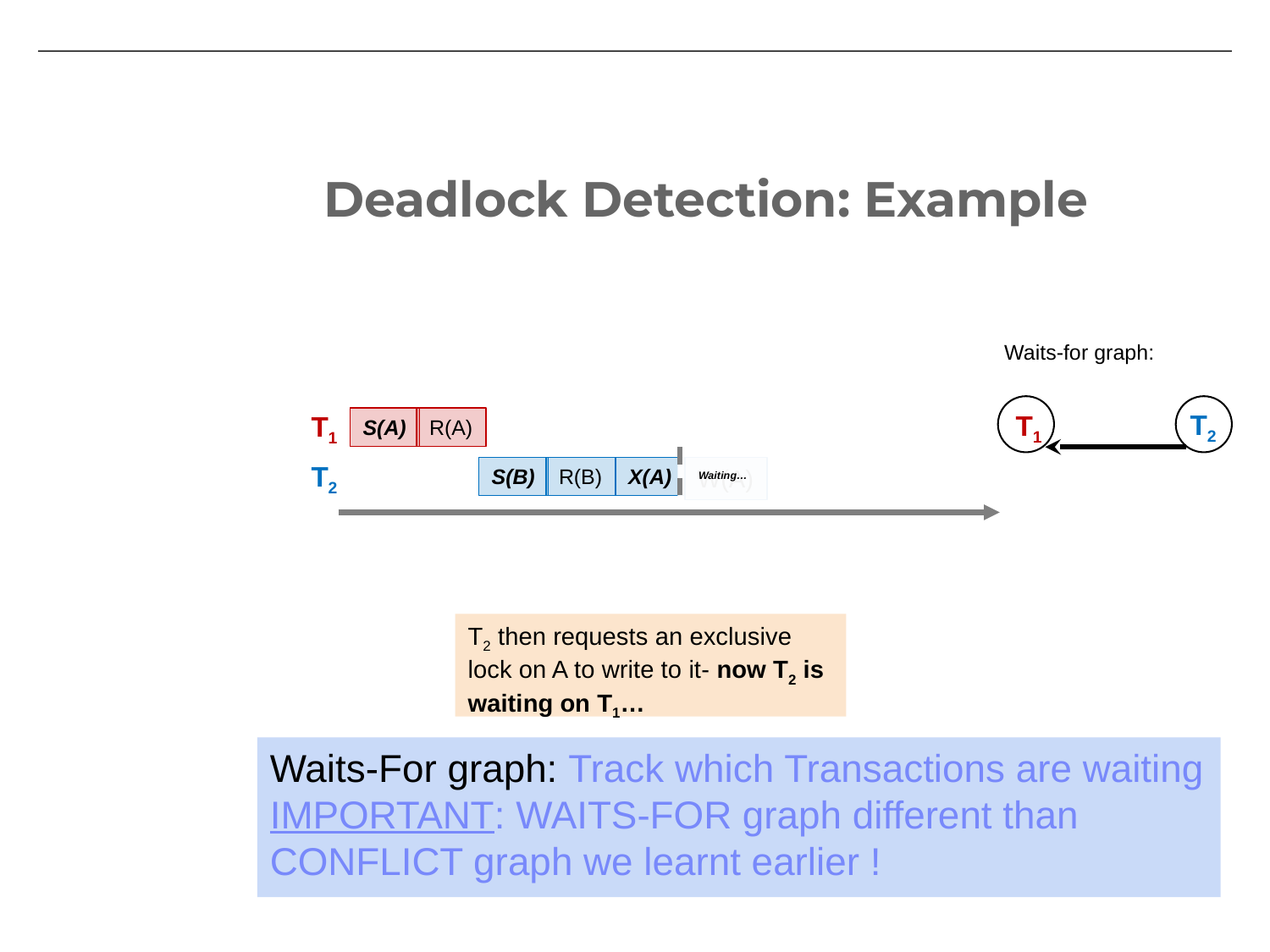

Deadlock Detection: Example
Waits-for graph:

T2
T1
T1
S(A)
R(A)
Waiting…
T2
W(A)
S(B)
R(B)
X(A)
T2 then requests an exclusive lock on A to write to it- now T2 is waiting on T1…
Waits-For graph: Track which Transactions are waiting
IMPORTANT: WAITS-FOR graph different than CONFLICT graph we learnt earlier !